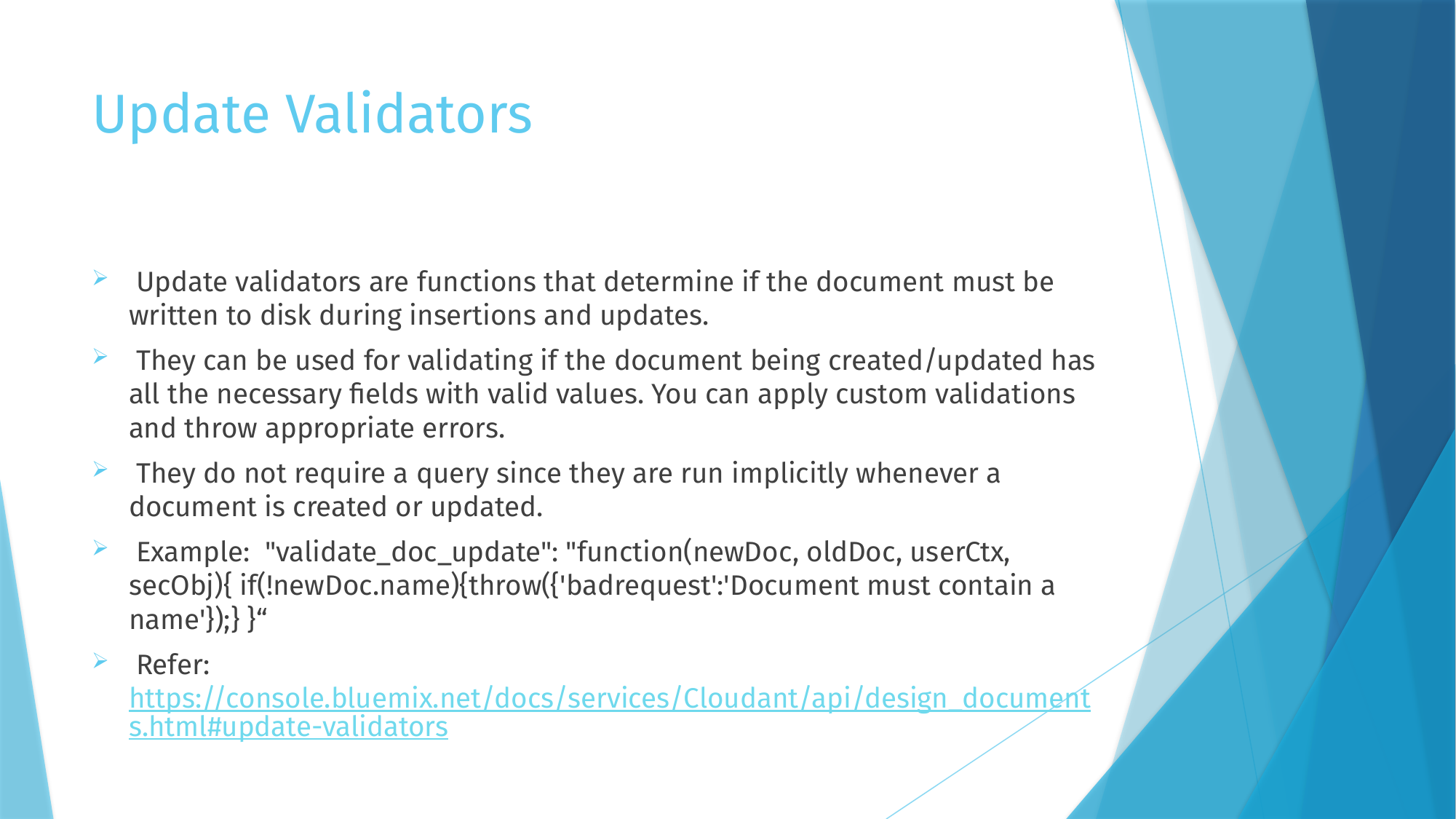

# Update Validators
 Update validators are functions that determine if the document must be written to disk during insertions and updates.
 They can be used for validating if the document being created/updated has all the necessary fields with valid values. You can apply custom validations and throw appropriate errors.
 They do not require a query since they are run implicitly whenever a document is created or updated.
 Example:  "validate_doc_update": "function(newDoc, oldDoc, userCtx, secObj){ if(!newDoc.name){throw({'badrequest':'Document must contain a name'});} }“
 Refer: https://console.bluemix.net/docs/services/Cloudant/api/design_documents.html#update-validators